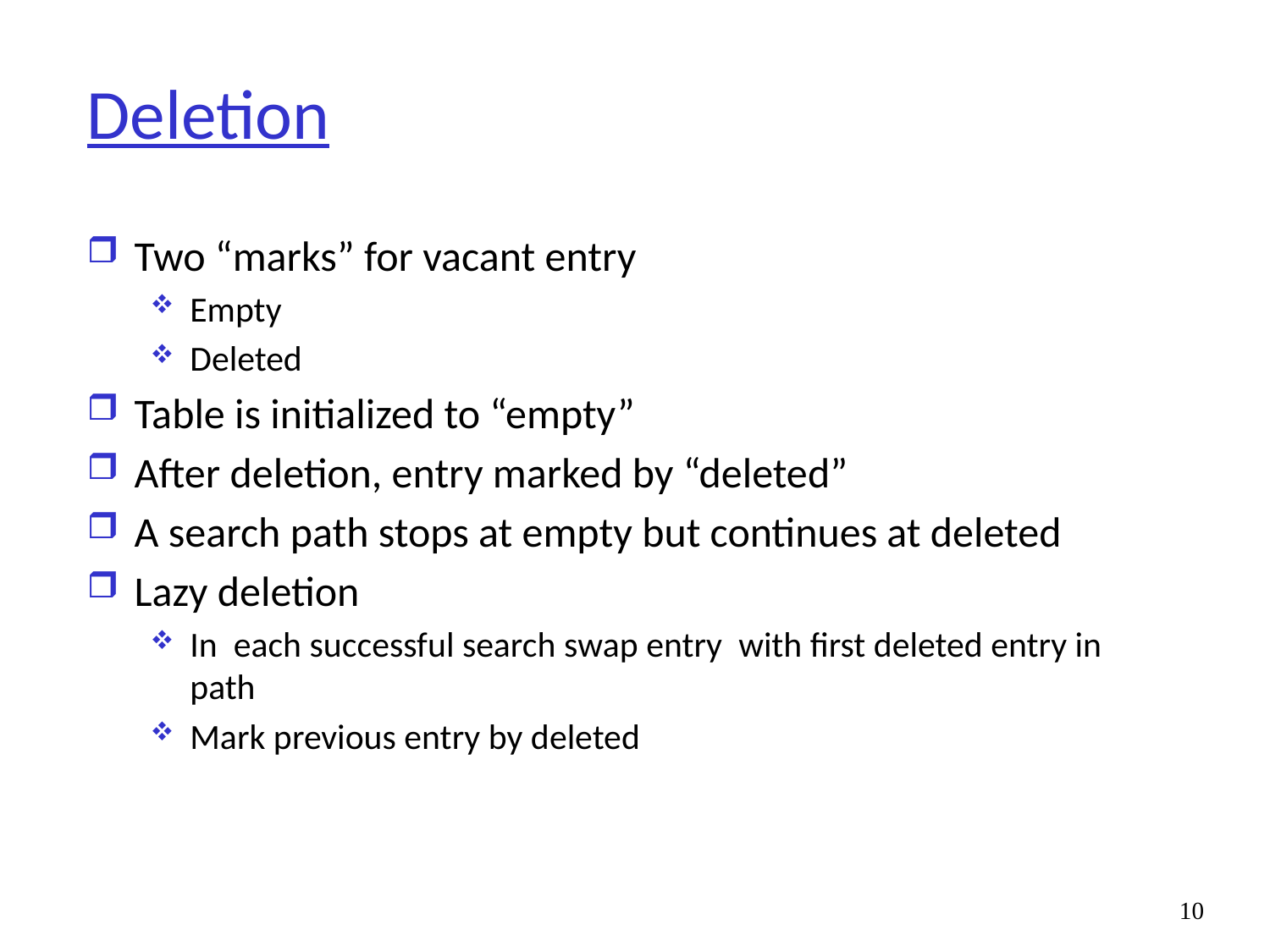

# Deletion
Two “marks” for vacant entry
Empty
Deleted
Table is initialized to “empty”
After deletion, entry marked by “deleted”
A search path stops at empty but continues at deleted
Lazy deletion
In  each successful search swap entry  with first deleted entry in path
Mark previous entry by deleted

10